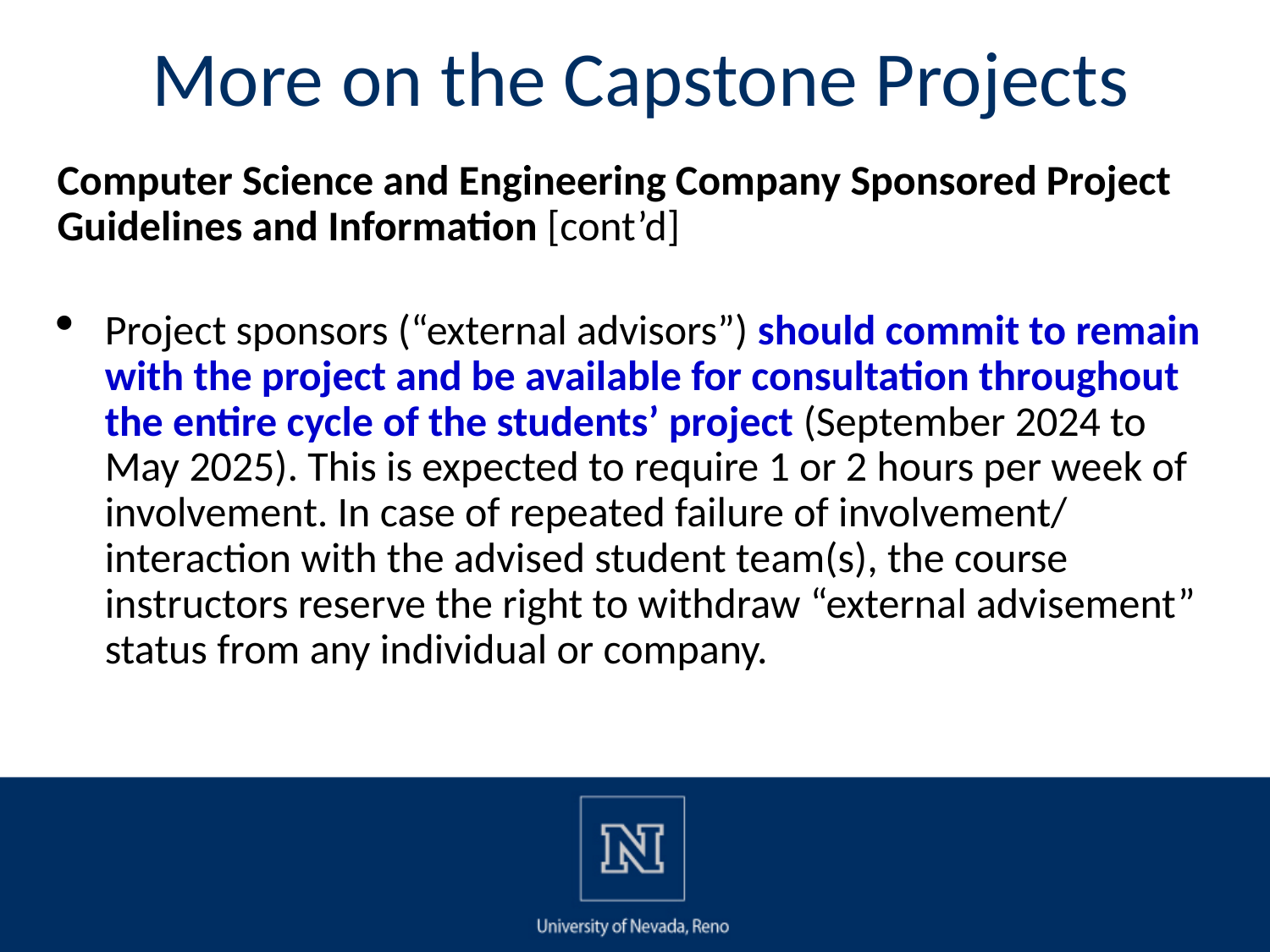

# More on the Capstone Projects
Computer Science and Engineering Company Sponsored Project Guidelines and Information [cont’d]

Project sponsors (“external advisors”) should commit to remain with the project and be available for consultation throughout the entire cycle of the students’ project (September 2024 to May 2025). This is expected to require 1 or 2 hours per week of involvement. In case of repeated failure of involvement/ interaction with the advised student team(s), the course instructors reserve the right to withdraw “external advisement” status from any individual or company.
4